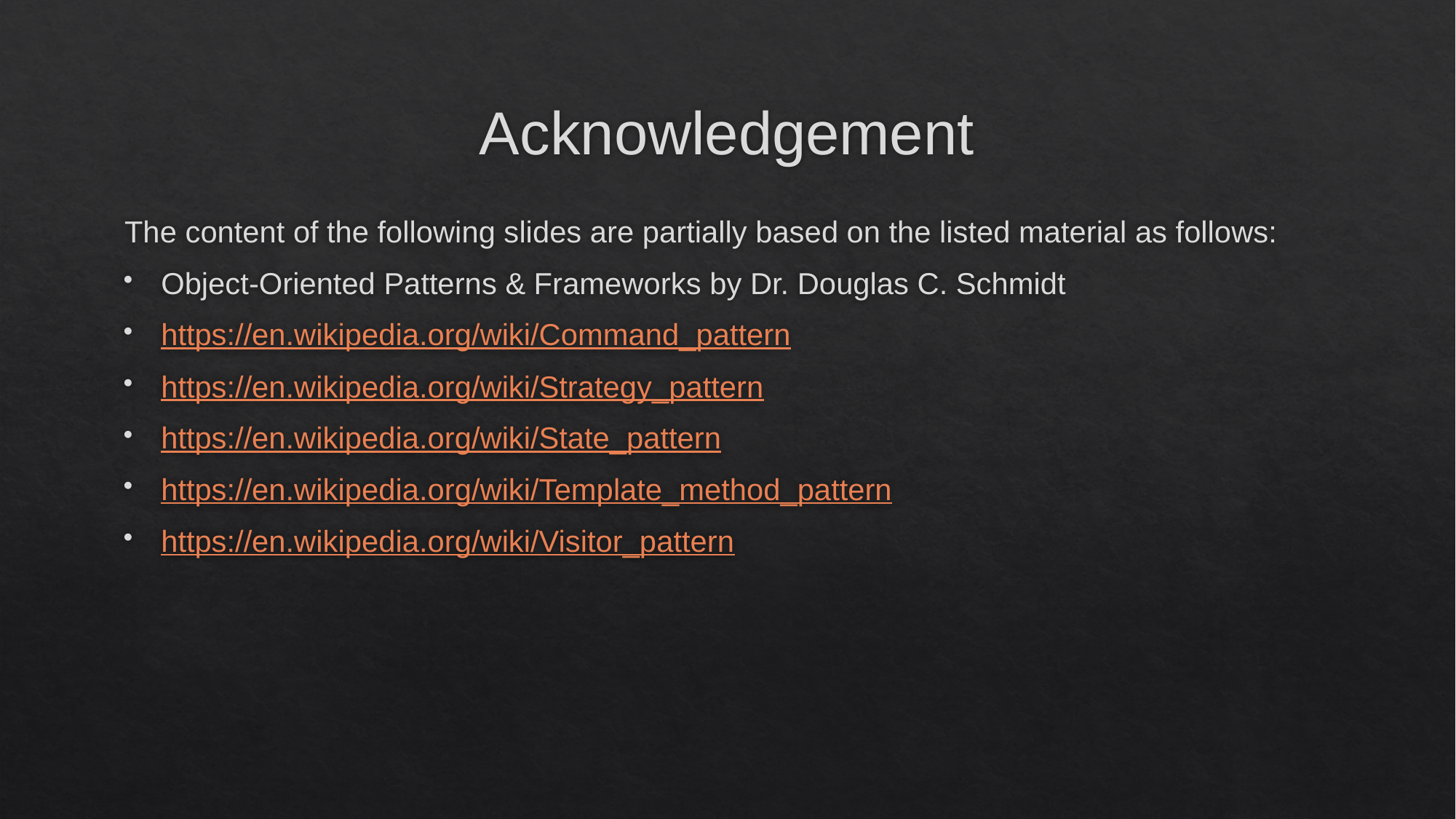

# Acknowledgement
The content of the following slides are partially based on the listed material as follows:
Object-Oriented Patterns & Frameworks by Dr. Douglas C. Schmidt
https://en.wikipedia.org/wiki/Command_pattern
https://en.wikipedia.org/wiki/Strategy_pattern
https://en.wikipedia.org/wiki/State_pattern
https://en.wikipedia.org/wiki/Template_method_pattern
https://en.wikipedia.org/wiki/Visitor_pattern